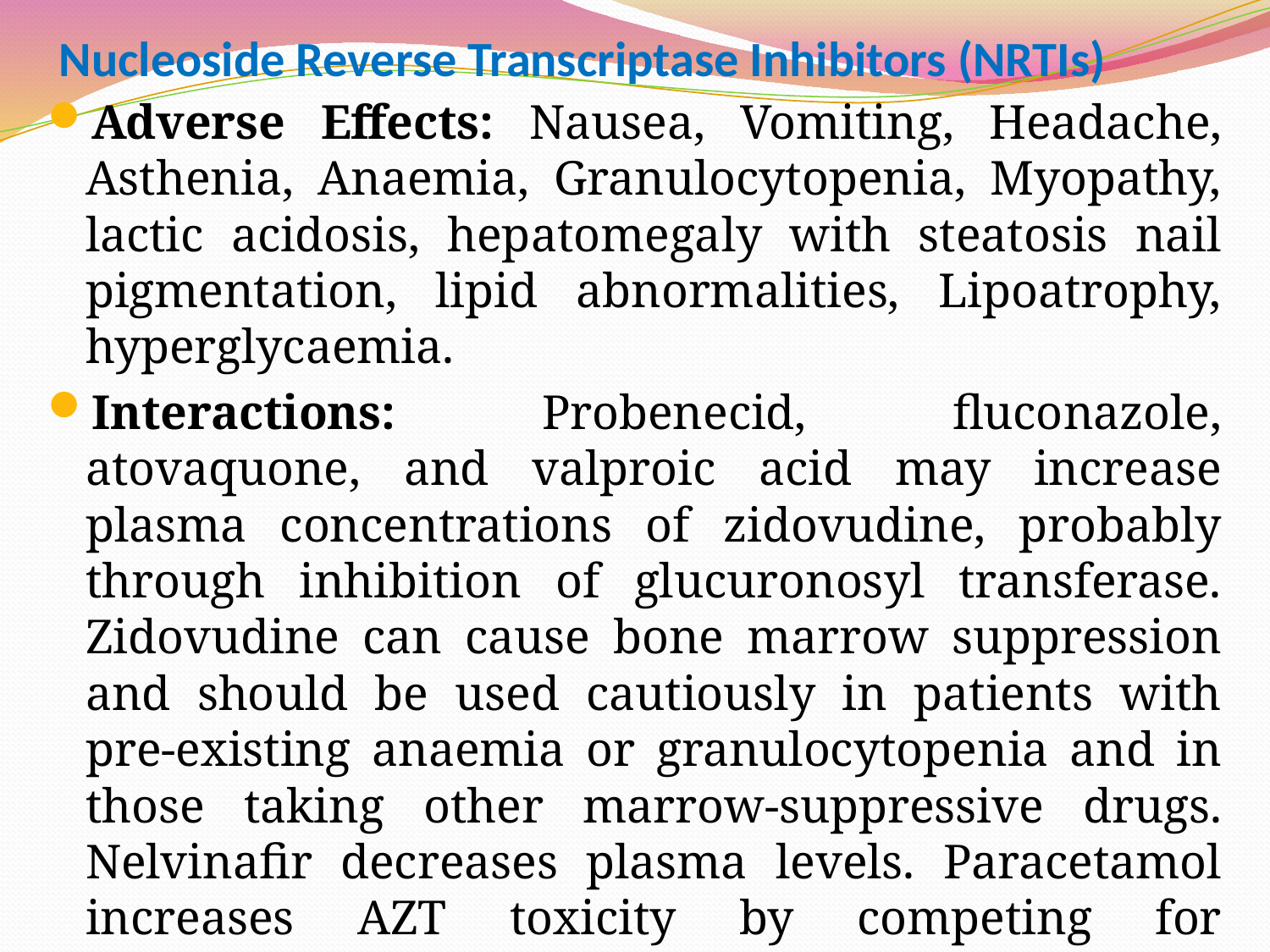

# Nucleoside Reverse Transcriptase Inhibitors (NRTIs)
Adverse Effects: Nausea, Vomiting, Headache, Asthenia, Anaemia, Granulocytopenia, Myopathy, lactic acidosis, hepatomegaly with steatosis nail pigmentation, lipid abnormalities, Lipoatrophy, hyperglycaemia.
Interactions: Probenecid, fluconazole, atovaquone, and valproic acid may increase plasma concentrations of zidovudine, probably through inhibition of glucuronosyl transferase. Zidovudine can cause bone marrow suppression and should be used cautiously in patients with pre-existing anaemia or granulocytopenia and in those taking other marrow-suppressive drugs. Nelvinafir decreases plasma levels. Paracetamol increases AZT toxicity by competing for glucoronidation.